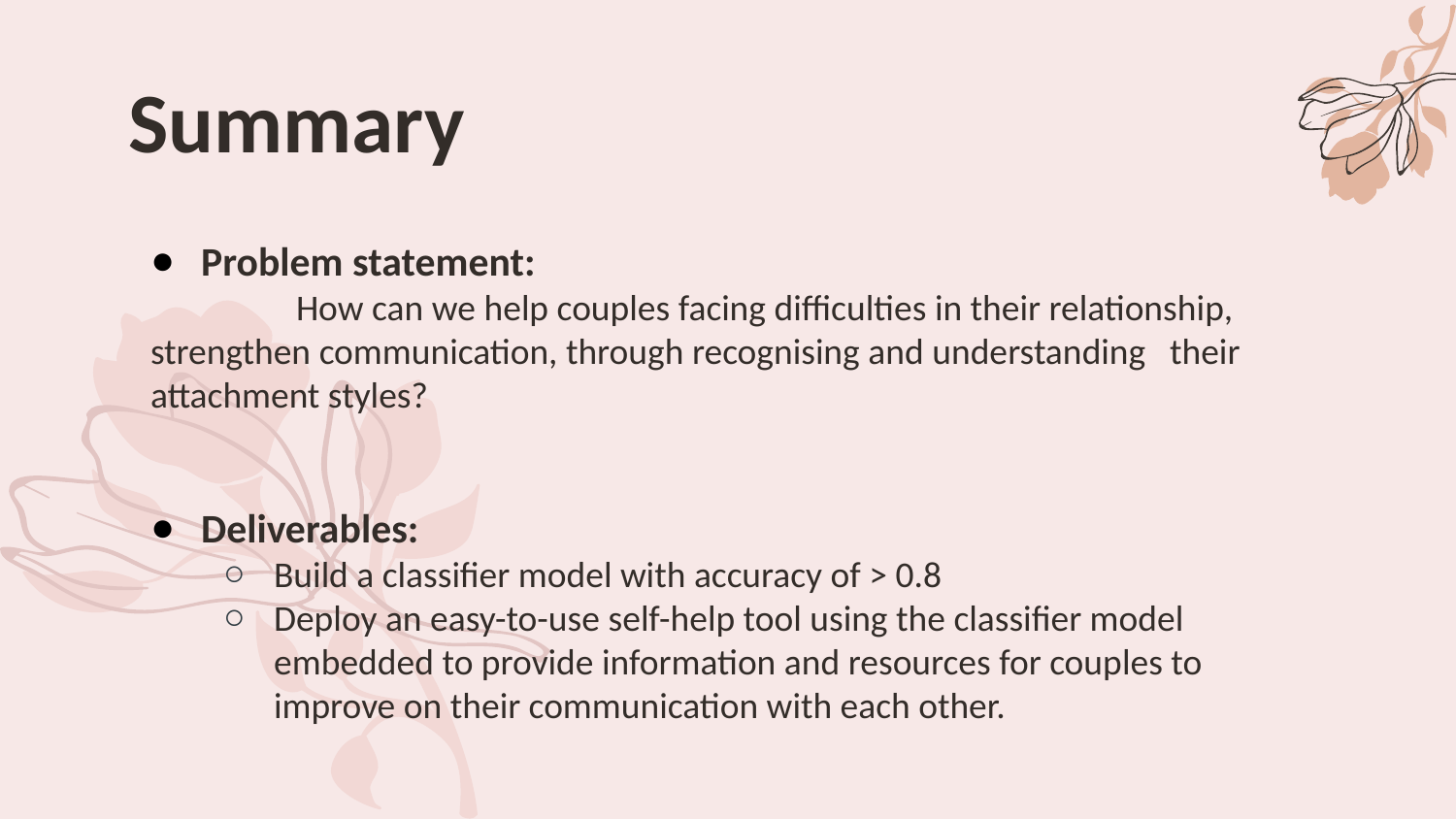

# Summary
Problem statement:
	How can we help couples facing difficulties in their relationship, 	strengthen communication, through recognising and understanding 	their attachment styles?

Deliverables:
Build a classifier model with accuracy of > 0.8
Deploy an easy-to-use self-help tool using the classifier model embedded to provide information and resources for couples to improve on their communication with each other.